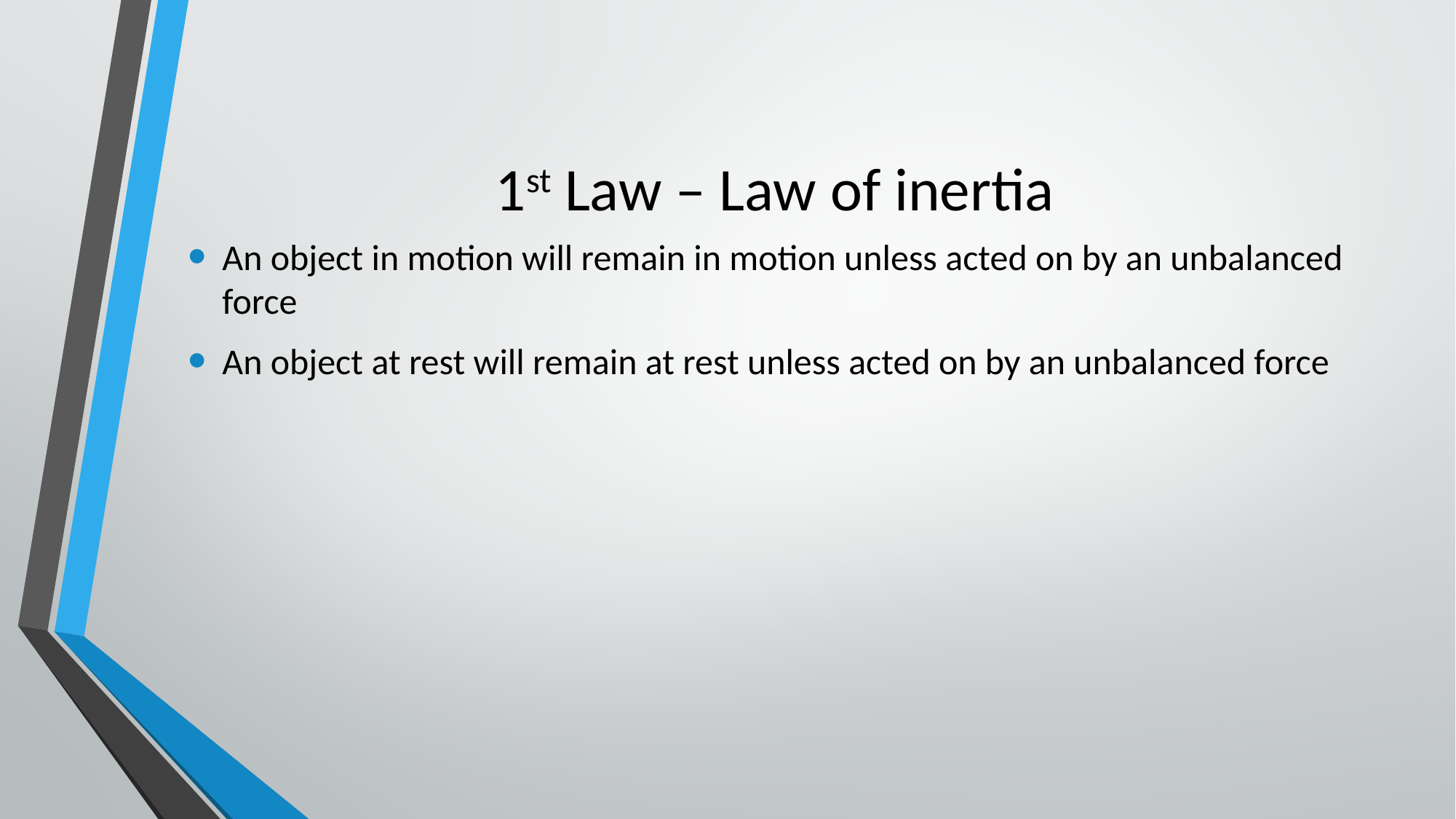

# 1st Law – Law of inertia
An object in motion will remain in motion unless acted on by an unbalanced force
An object at rest will remain at rest unless acted on by an unbalanced force